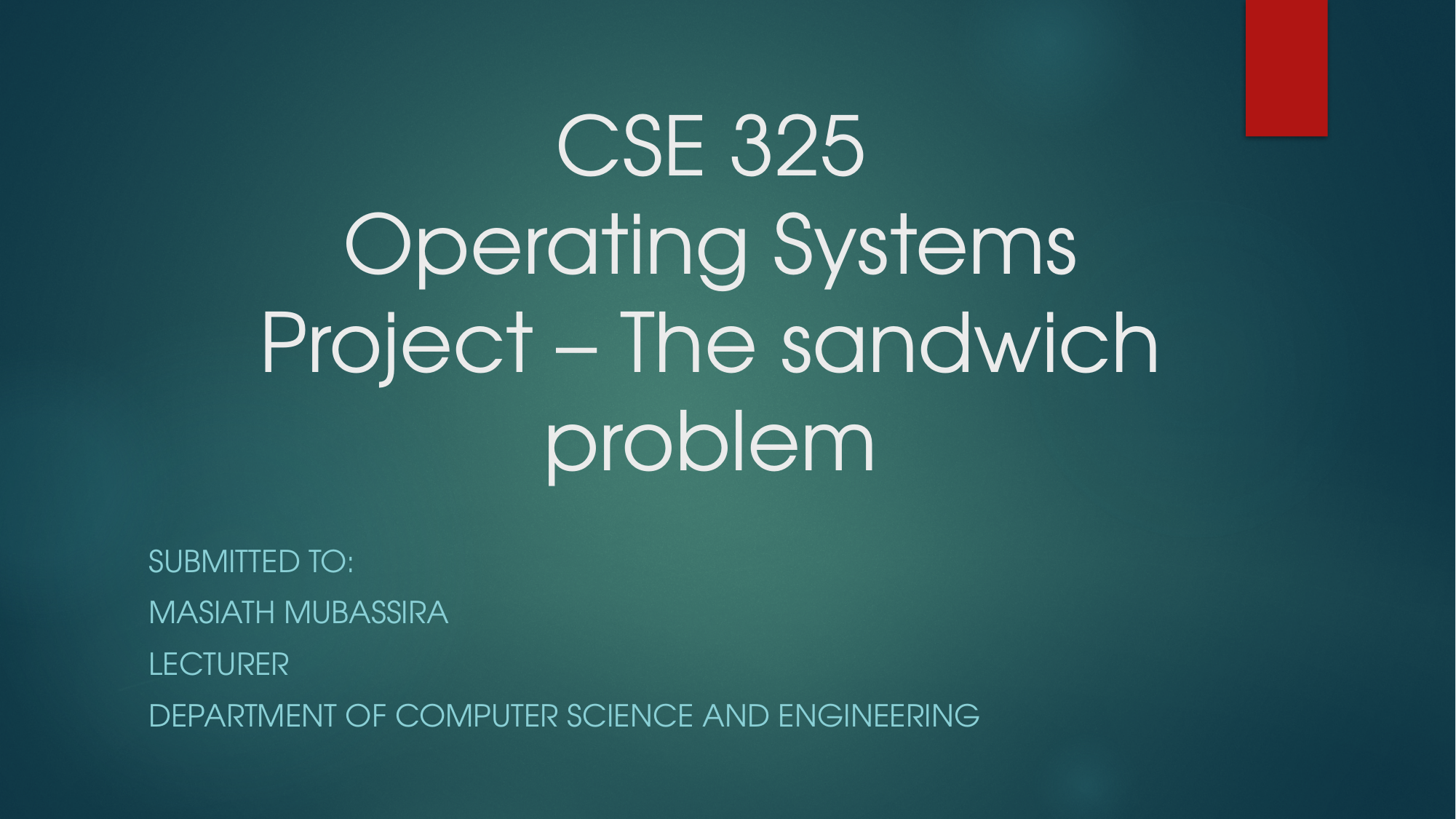

# CSE 325 Operating Systems Project – The sandwich problem
Submitted to:
Masiath Mubassira
Lecturer
Department of Computer science and engineering